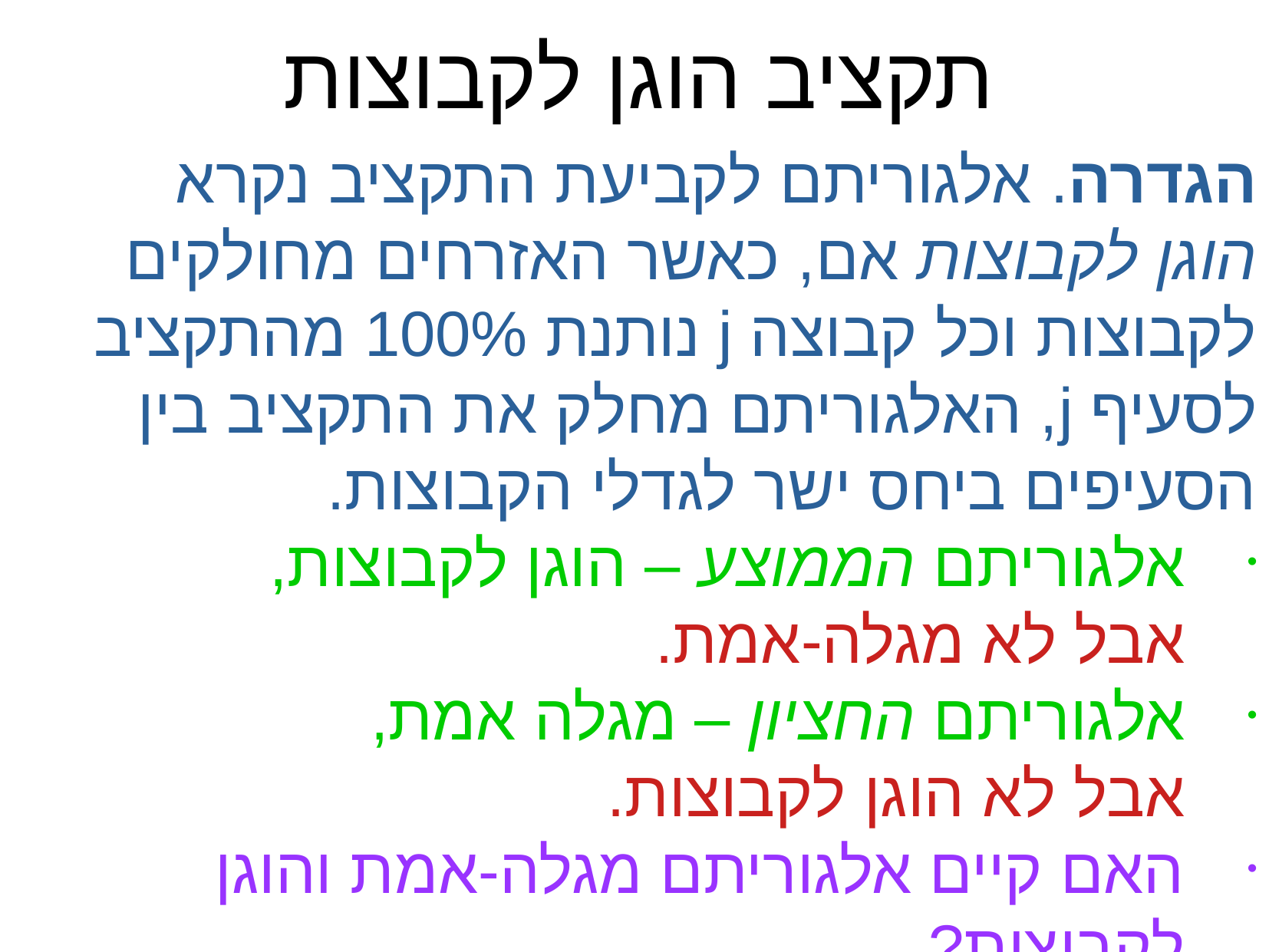

תקציב הוגן לקבוצות
הגדרה. אלגוריתם לקביעת התקציב נקרא
הוגן לקבוצות אם, כאשר האזרחים מחולקים לקבוצות וכל קבוצה j נותנת 100% מהתקציב לסעיף j, האלגוריתם מחלק את התקציב בין הסעיפים ביחס ישר לגדלי הקבוצות.
אלגוריתם הממוצע – הוגן לקבוצות,
אבל לא מגלה-אמת.
אלגוריתם החציון – מגלה אמת,
אבל לא הוגן לקבוצות.
האם קיים אלגוריתם מגלה-אמת והוגן לקבוצות?